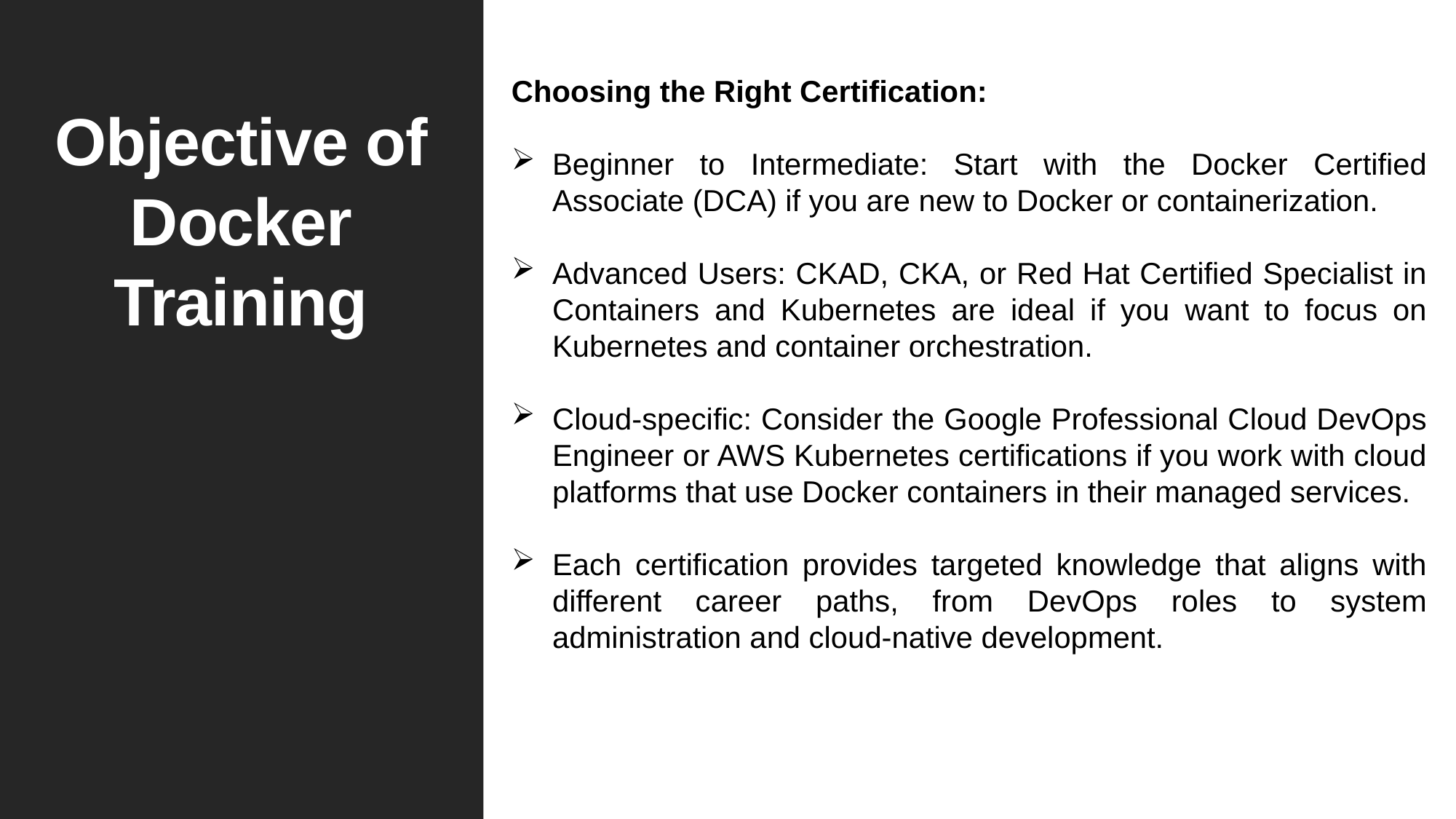

# Objective of Docker Training
Choosing the Right Certification:

Beginner to Intermediate: Start with the Docker Certified Associate (DCA) if you are new to Docker or containerization.

Advanced Users: CKAD, CKA, or Red Hat Certified Specialist in Containers and Kubernetes are ideal if you want to focus on Kubernetes and container orchestration.

Cloud-specific: Consider the Google Professional Cloud DevOps Engineer or AWS Kubernetes certifications if you work with cloud platforms that use Docker containers in their managed services.

Each certification provides targeted knowledge that aligns with different career paths, from DevOps roles to system administration and cloud-native development.